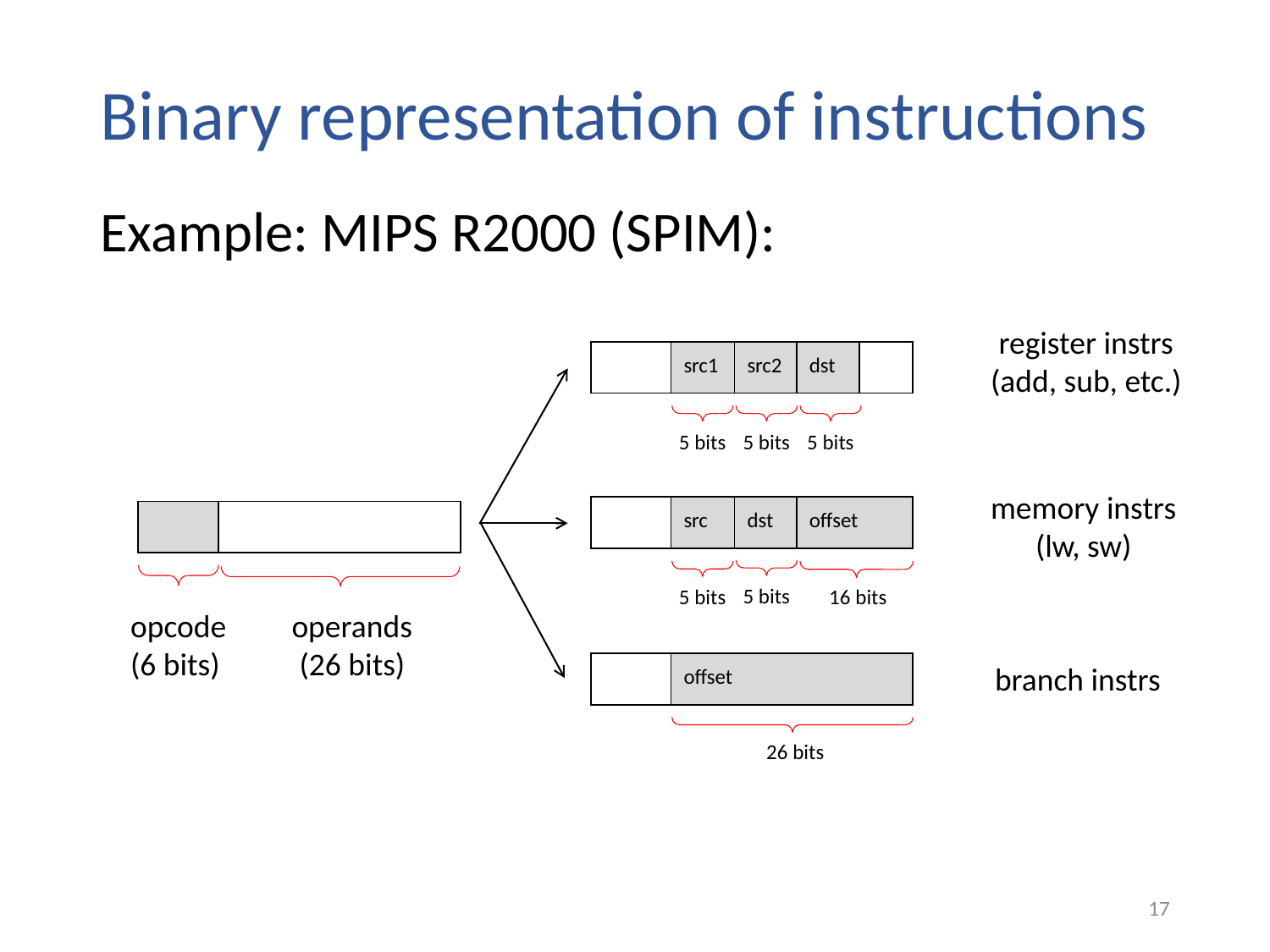

# Binary representation of instructions
Example: MIPS R2000 (SPIM):

register instrs
(add, sub, etc.)
|  | src1 | src2 | dst |  |
| --- | --- | --- | --- | --- |

5 bits
5 bits
5 bits

memory instrs
(lw, sw)
|  | src | dst | offset |
| --- | --- | --- | --- |
|  |  |
| --- | --- |

5 bits
16 bits
5 bits
opcode
(6 bits)
operands
(26 bits)

|  | offset |
| --- | --- |
branch instrs
26 bits
17